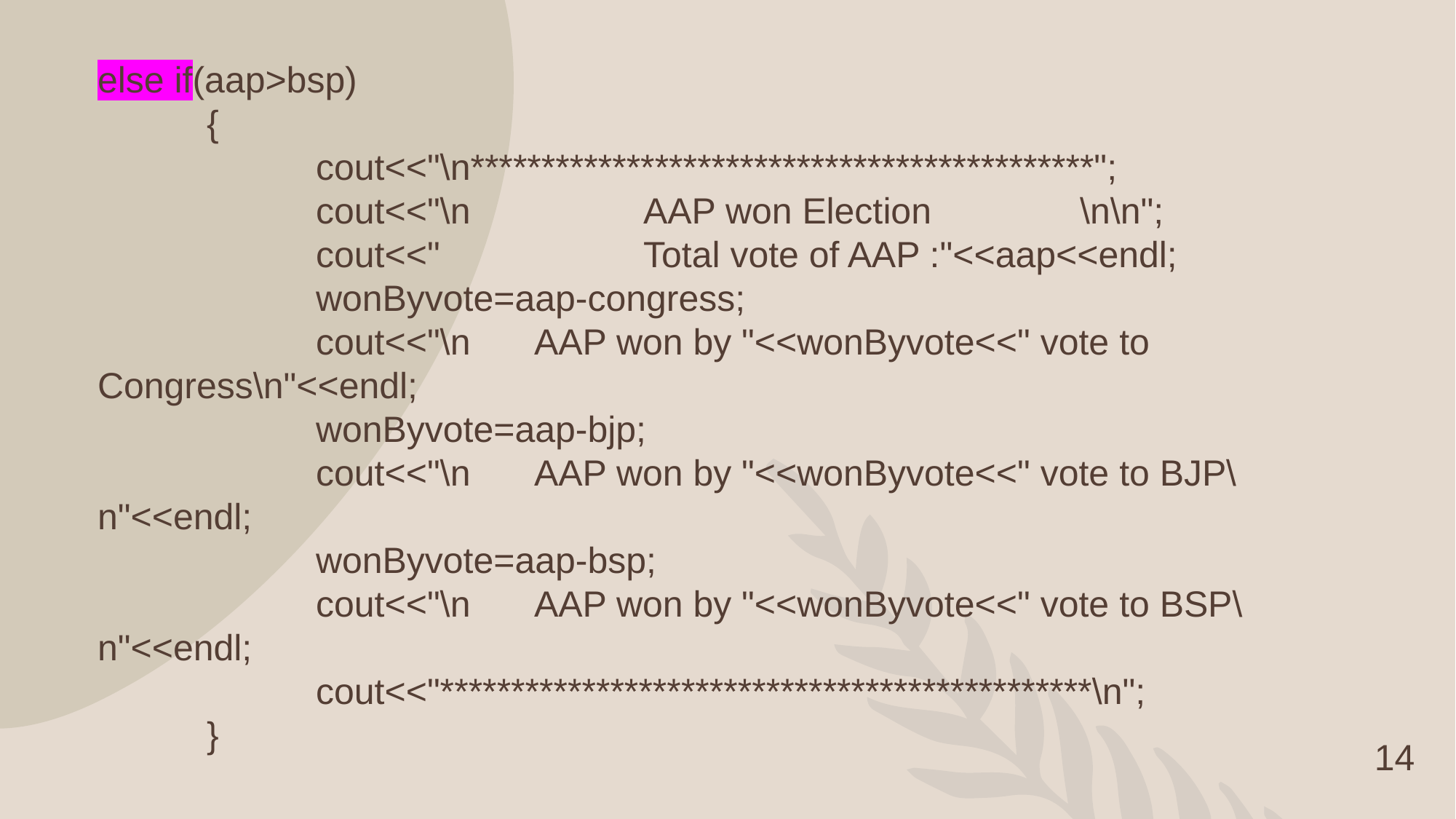

else if(aap>bsp)
	{
		cout<<"\n********************************************";
		cout<<"\n		AAP won Election		\n\n";
		cout<<"		Total vote of AAP :"<<aap<<endl;
		wonByvote=aap-congress;
		cout<<"\n	AAP won by "<<wonByvote<<" vote to Congress\n"<<endl;
		wonByvote=aap-bjp;
		cout<<"\n	AAP won by "<<wonByvote<<" vote to BJP\n"<<endl;
		wonByvote=aap-bsp;
		cout<<"\n	AAP won by "<<wonByvote<<" vote to BSP\n"<<endl;
		cout<<"**********************************************\n";
	}
14